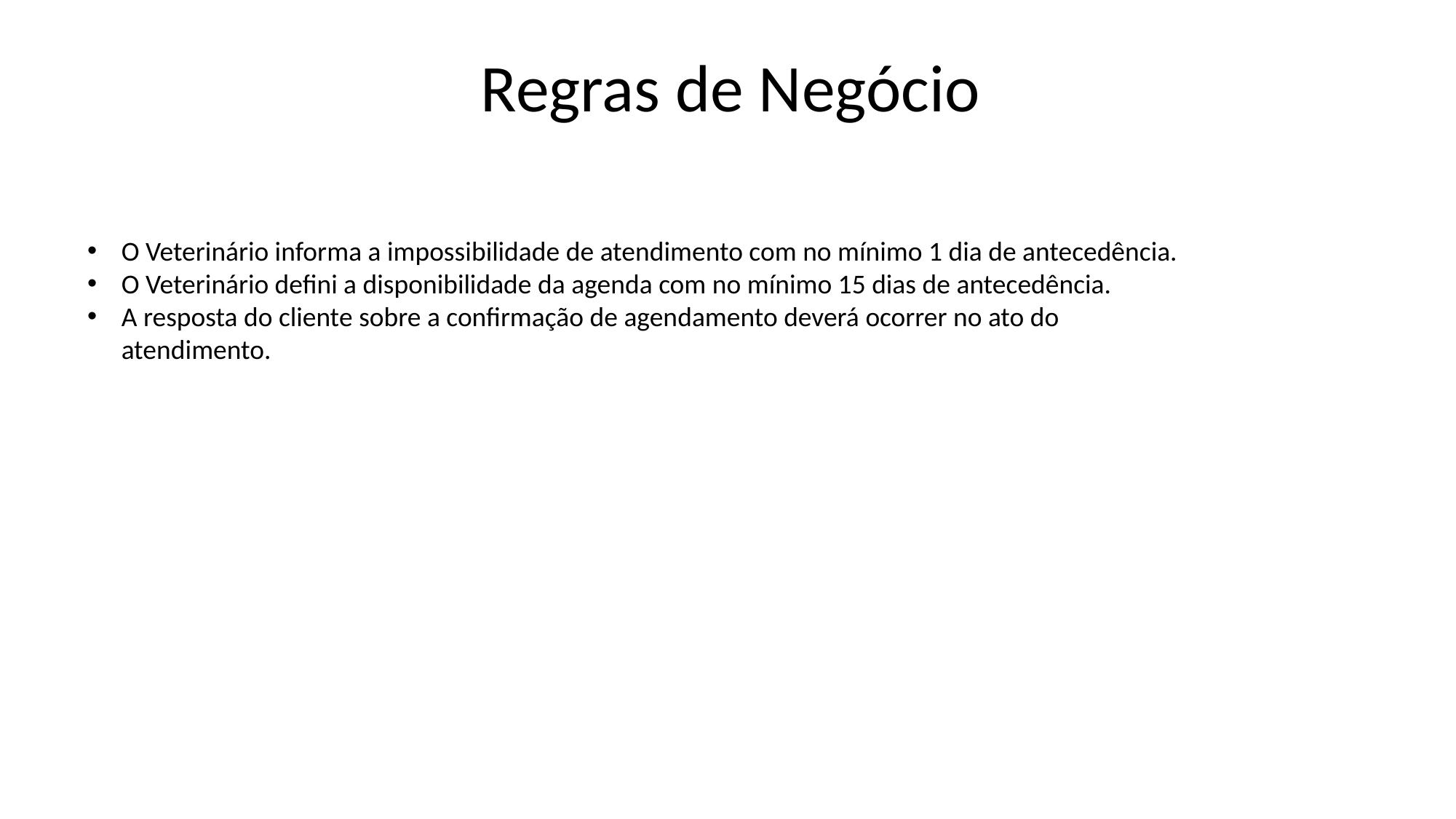

# Regras de Negócio
O Veterinário informa a impossibilidade de atendimento com no mínimo 1 dia de antecedência.
O Veterinário defini a disponibilidade da agenda com no mínimo 15 dias de antecedência.
A resposta do cliente sobre a confirmação de agendamento deverá ocorrer no ato do atendimento.